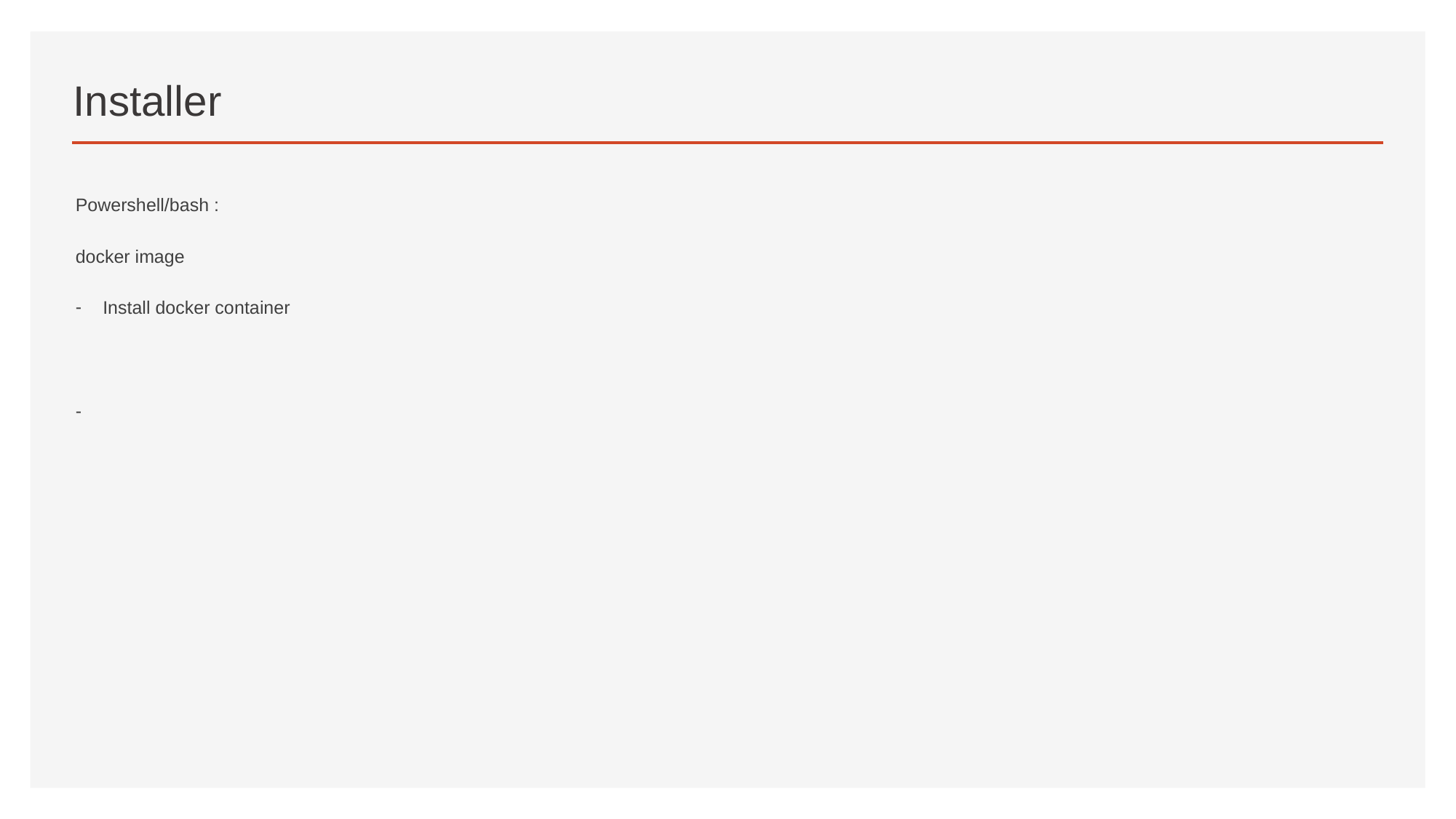

# Installer
Powershell/bash :
docker image
Install docker container

-